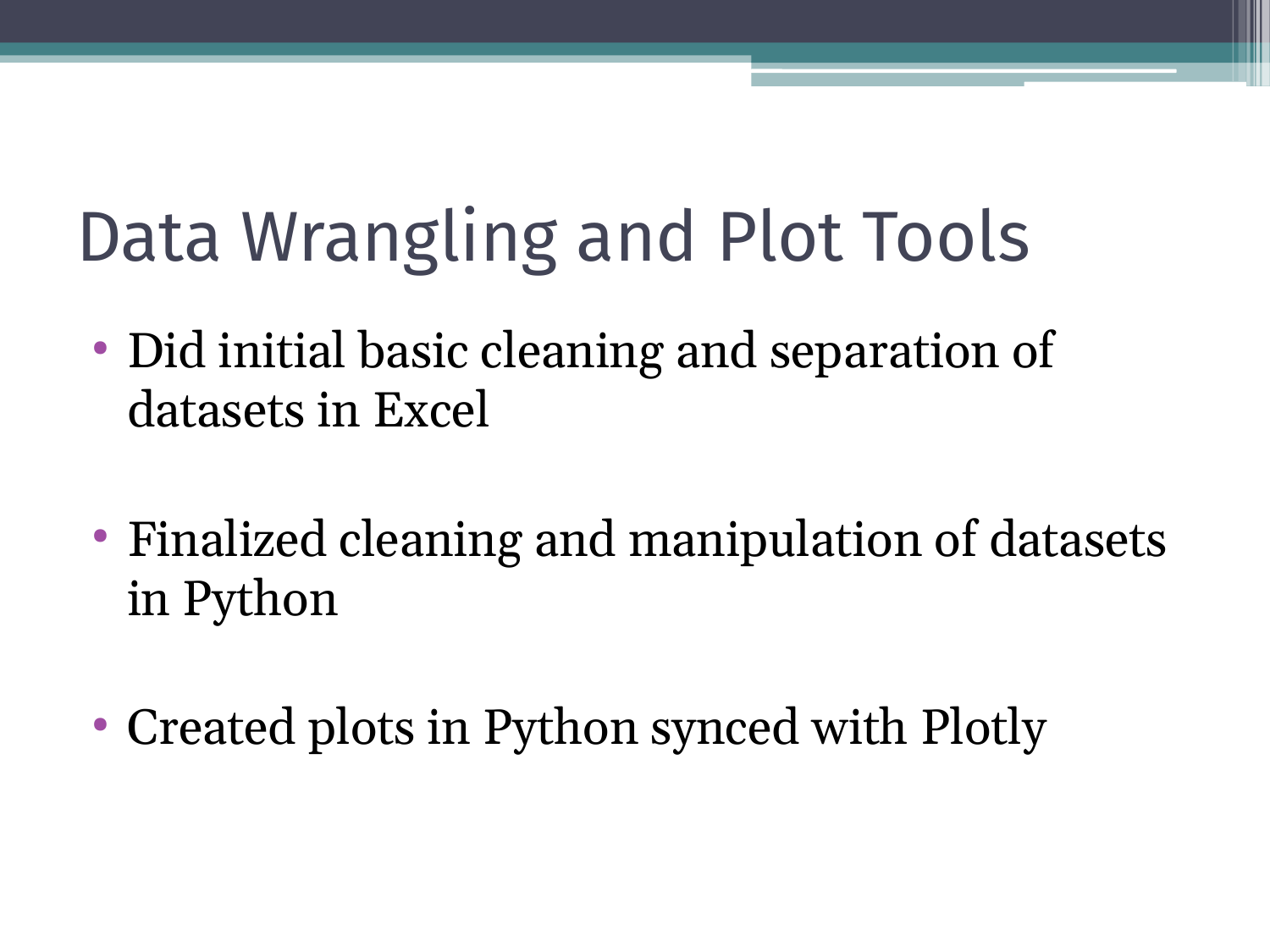

# Data Wrangling and Plot Tools
Did initial basic cleaning and separation of datasets in Excel

Finalized cleaning and manipulation of datasets in Python

Created plots in Python synced with Plotly